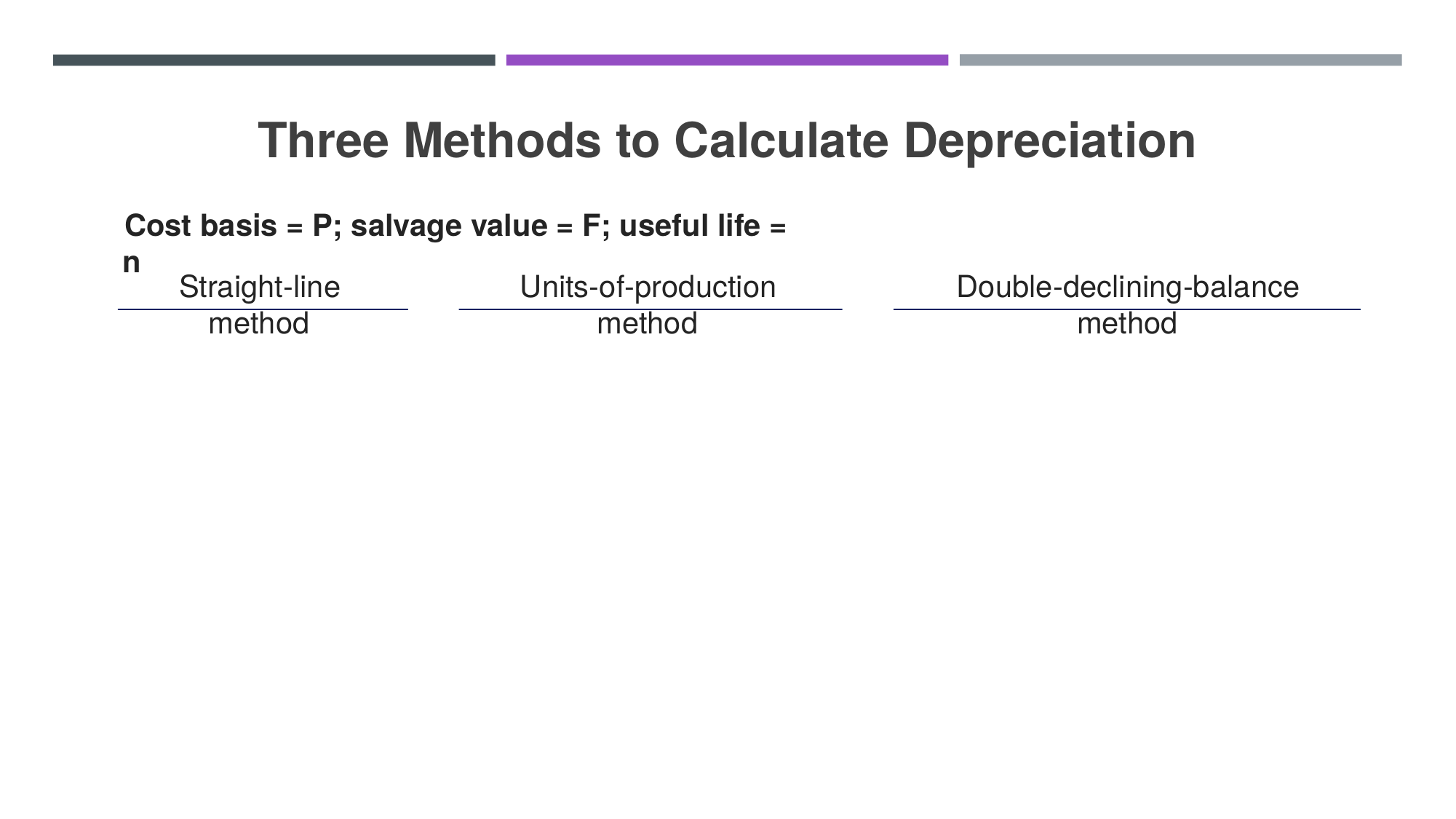

# Three Methods to Calculate Depreciation
Cost basis = P; salvage value = F; useful life = n
Straight-line method
Units-of-production method
Double-declining-balance method

29